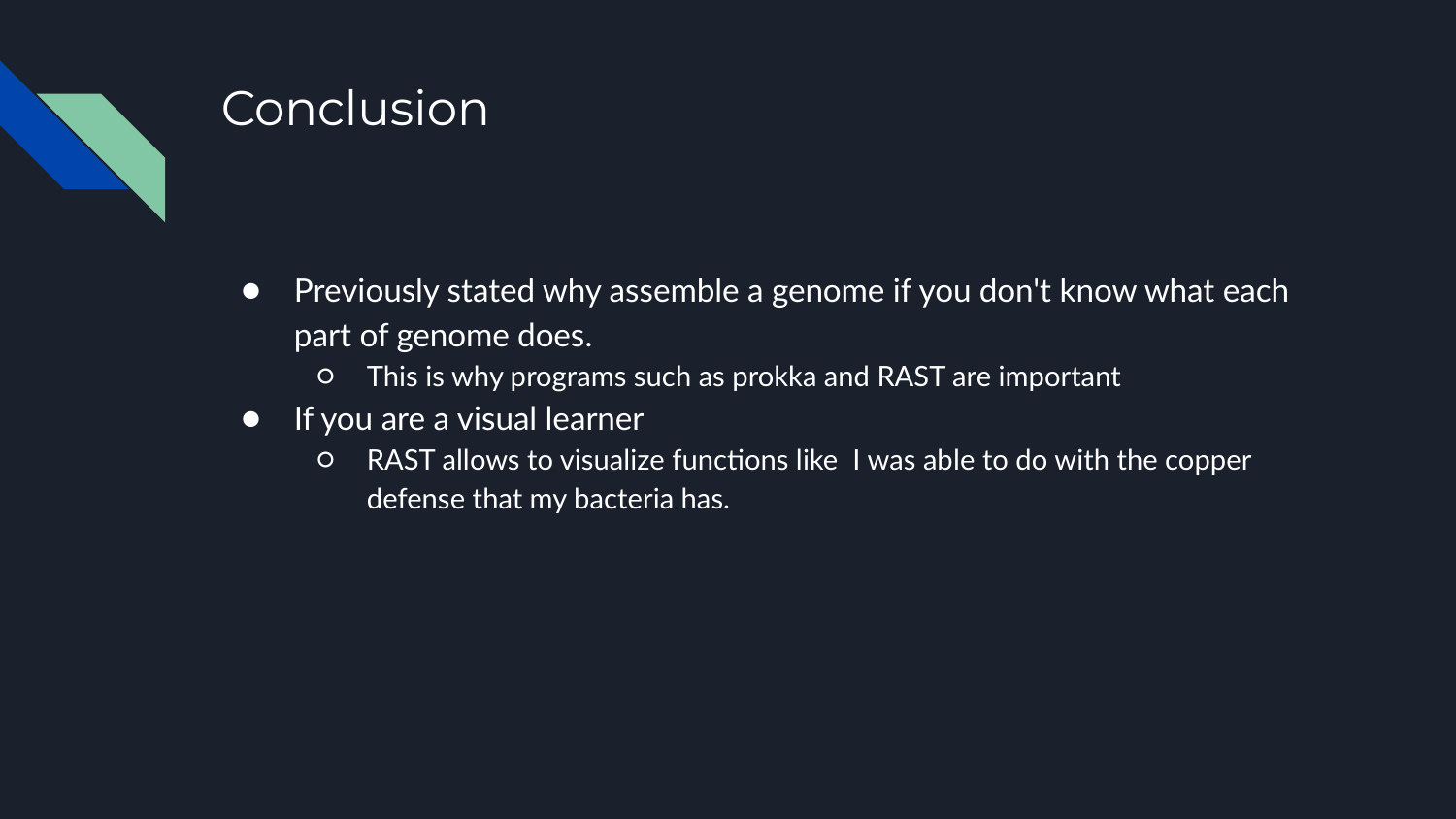

# Conclusion
Previously stated why assemble a genome if you don't know what each part of genome does.
This is why programs such as prokka and RAST are important
If you are a visual learner
RAST allows to visualize functions like  I was able to do with the copper defense that my bacteria has.